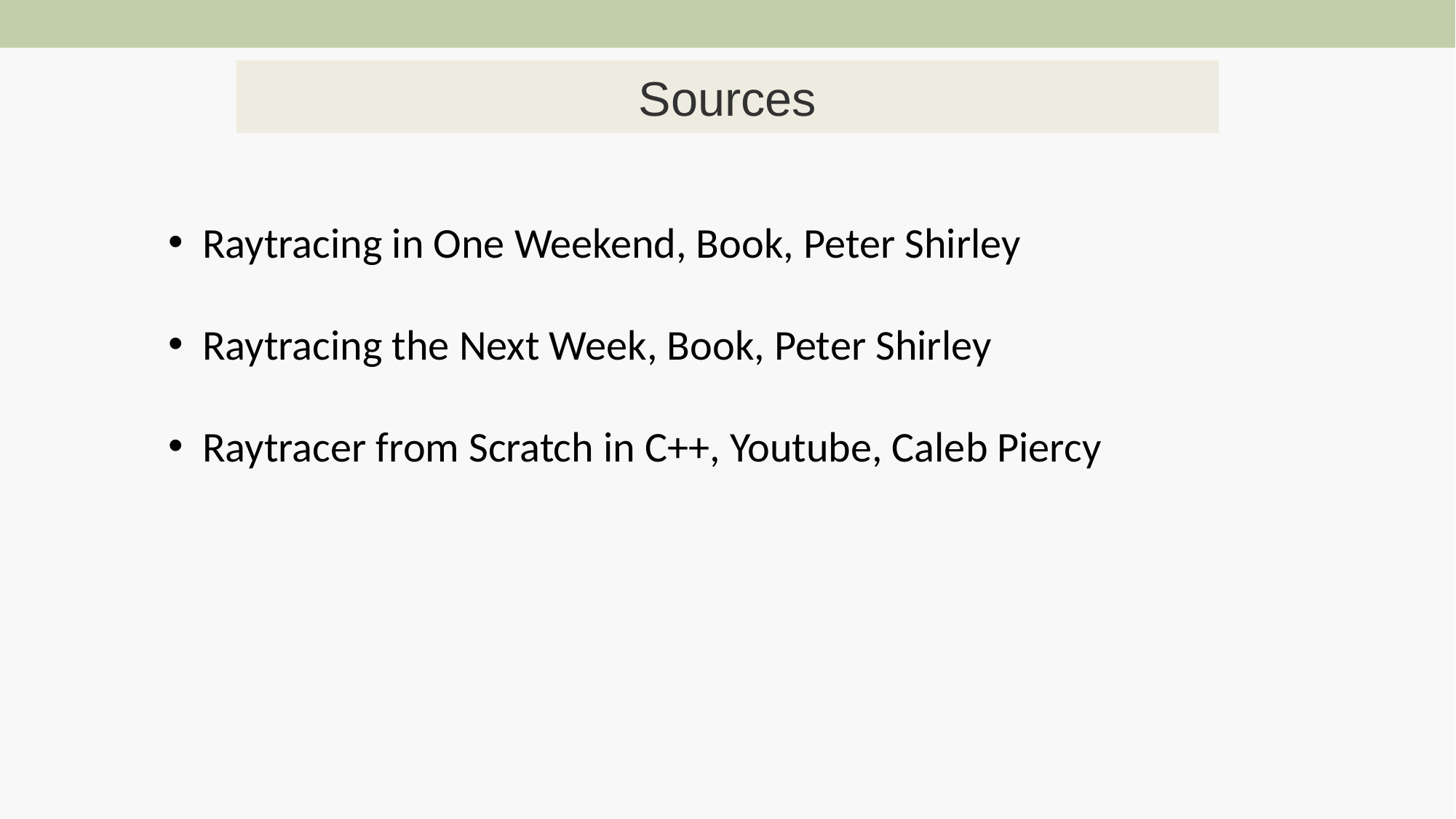

# Sources
Raytracing in One Weekend, Book, Peter Shirley

Raytracing the Next Week, Book, Peter Shirley

Raytracer from Scratch in C++, Youtube, Caleb Piercy